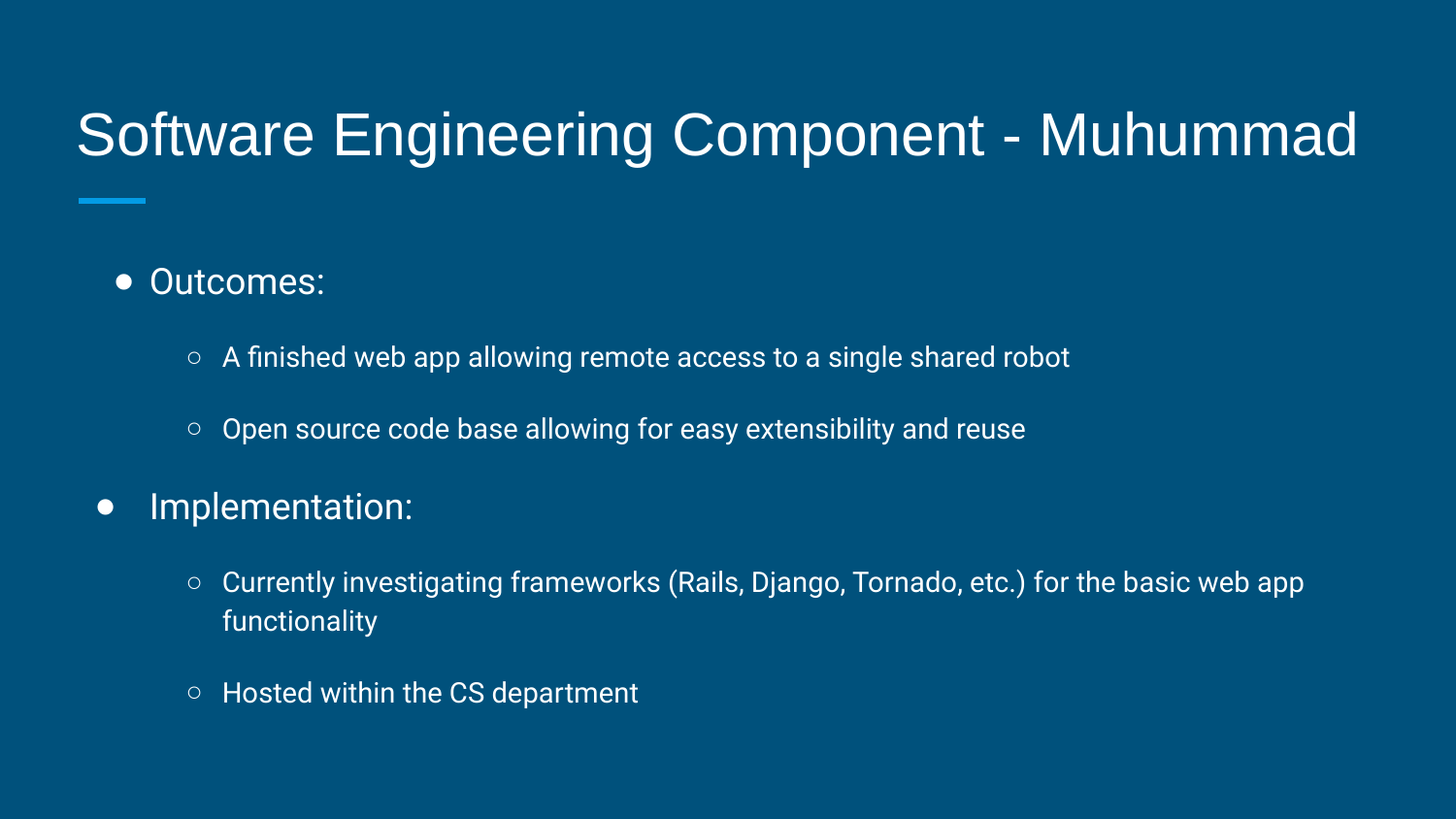

# Software Engineering Component - Muhummad
Outcomes:
A finished web app allowing remote access to a single shared robot
Open source code base allowing for easy extensibility and reuse
Implementation:
Currently investigating frameworks (Rails, Django, Tornado, etc.) for the basic web app functionality
Hosted within the CS department